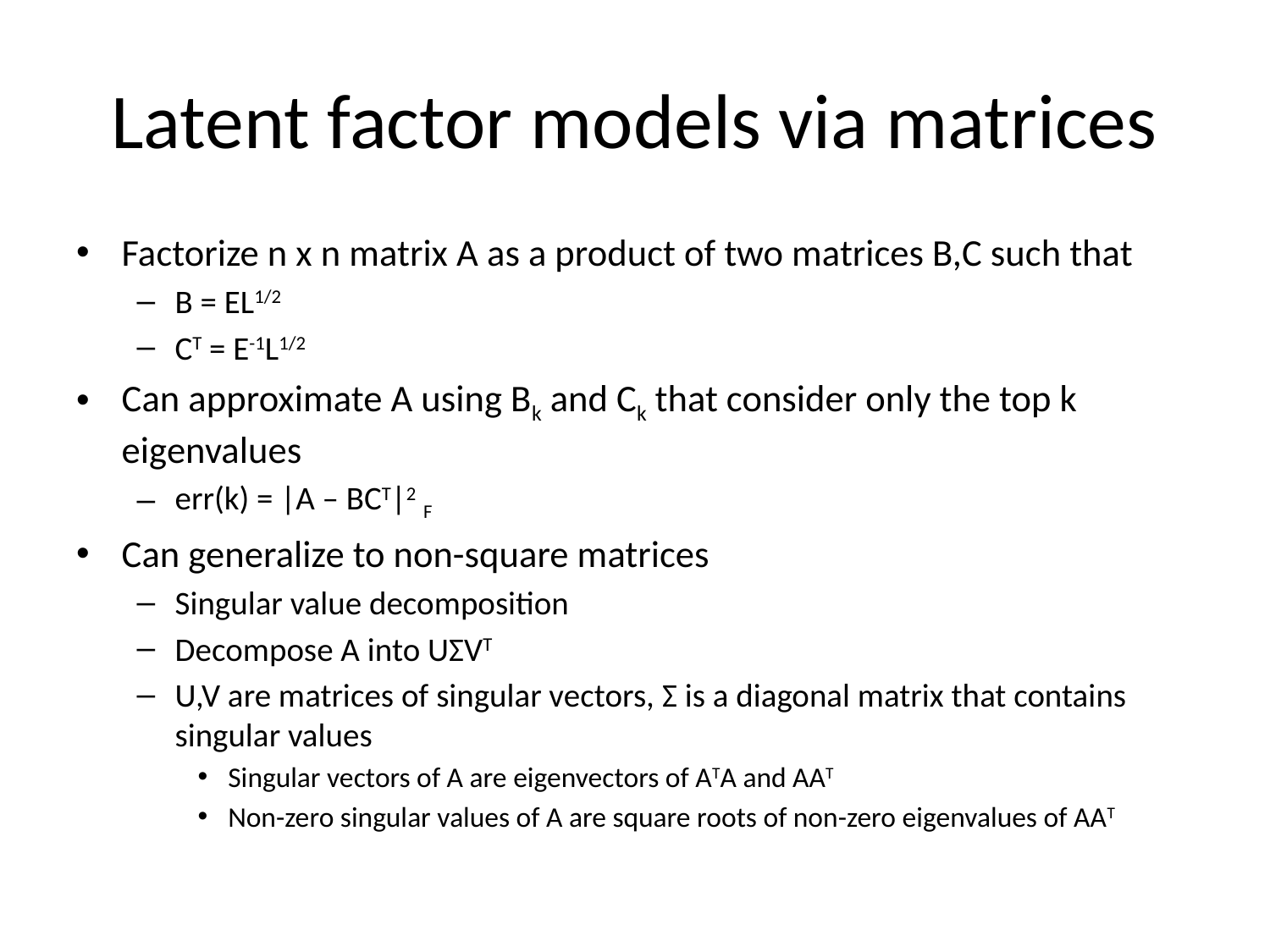

# Latent factor models via matrices
Factorize n x n matrix A as a product of two matrices B,C such that
B = EL1/2
CT = E-1L1/2
Can approximate A using Bk and Ck that consider only the top k eigenvalues
err(k) = |A – BCT|2 F
Can generalize to non-square matrices
Singular value decomposition
Decompose A into UΣVT
U,V are matrices of singular vectors, Σ is a diagonal matrix that contains singular values
Singular vectors of A are eigenvectors of ATA and AAT
Non-zero singular values of A are square roots of non-zero eigenvalues of AAT